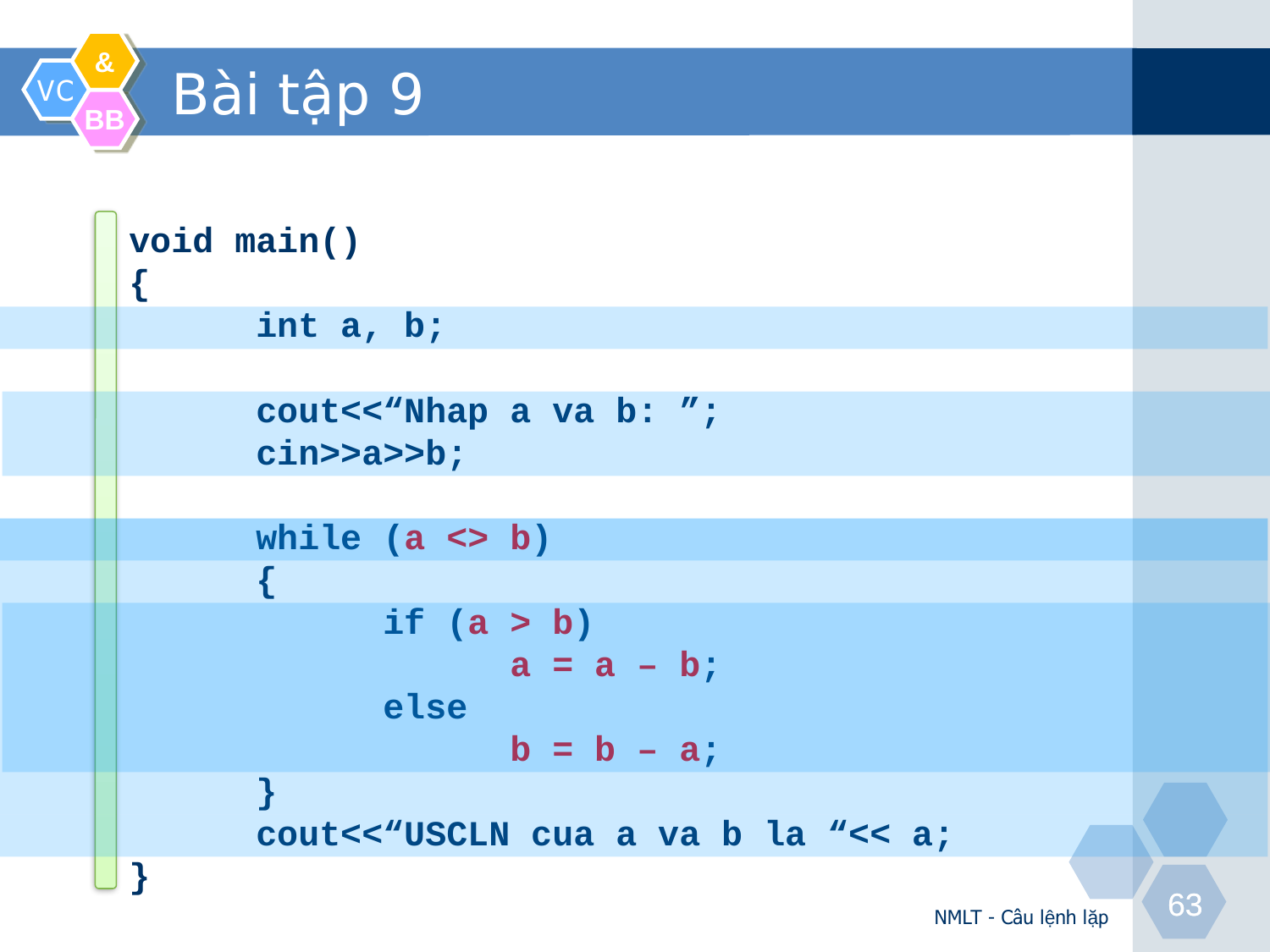

# Bài tập 9

void main()
{
	int a, b;

	cout<<“Nhap a va b: ”;
	cin>>a>>b;

	while (a <> b)
	{
		if (a > b)
			a = a – b;
		else
			b = b – a;
	}
	cout<<“USCLN cua a va b la “<< a;
}

NMLT - Câu lệnh lặp